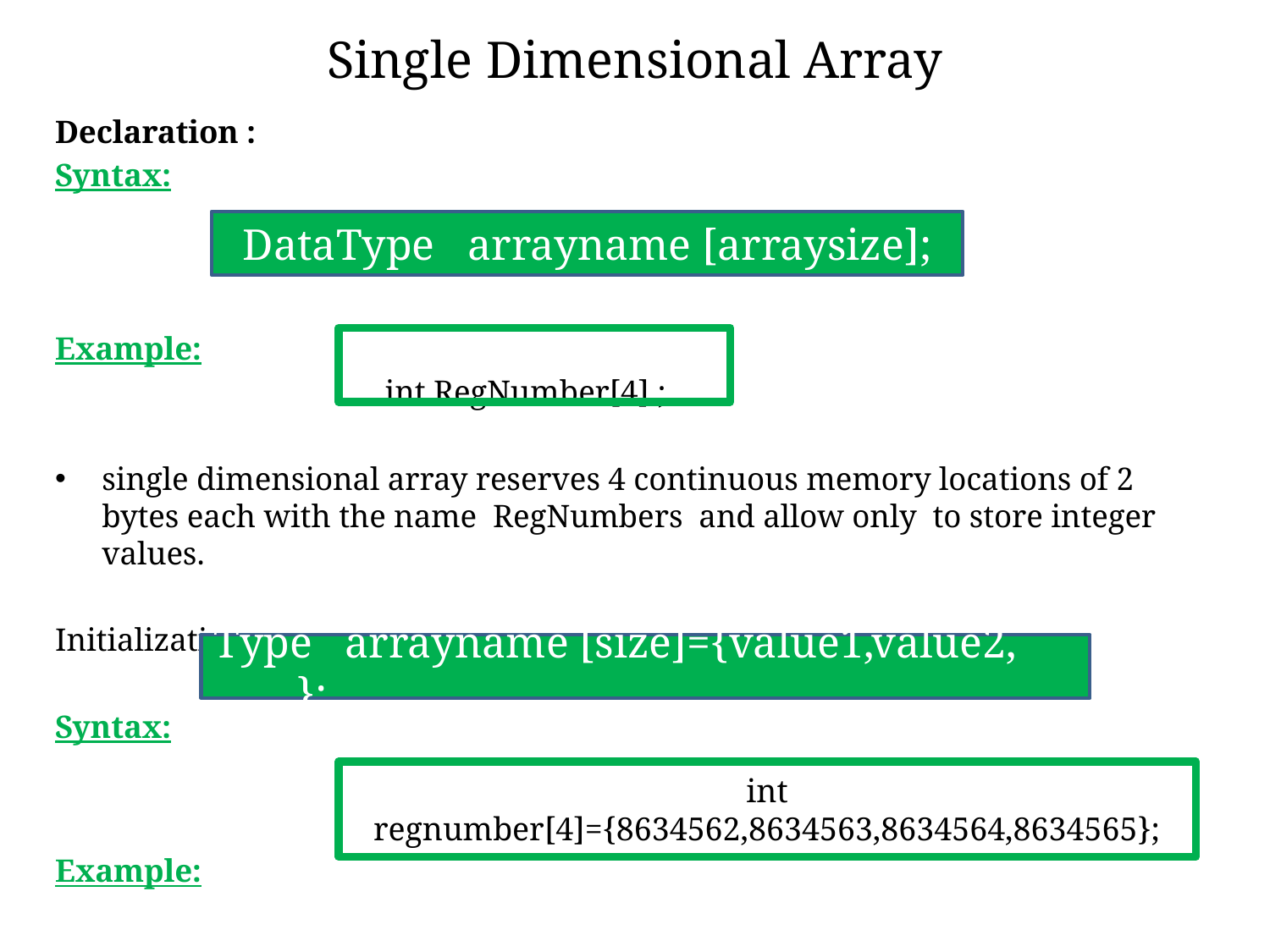

# Single Dimensional Array
Declaration :
Syntax:

Example:
                                         int RegNumber[4] ;

single dimensional array reserves 4 continuous memory locations of 2 bytes each with the name  RegNumbers  and allow only  to store integer values.

Initialization:

Syntax:

Example:

DataType   arrayname [arraysize];

Type   arrayname [size]={value1,value2,…….};
int regnumber[4]={8634562,8634563,8634564,8634565};